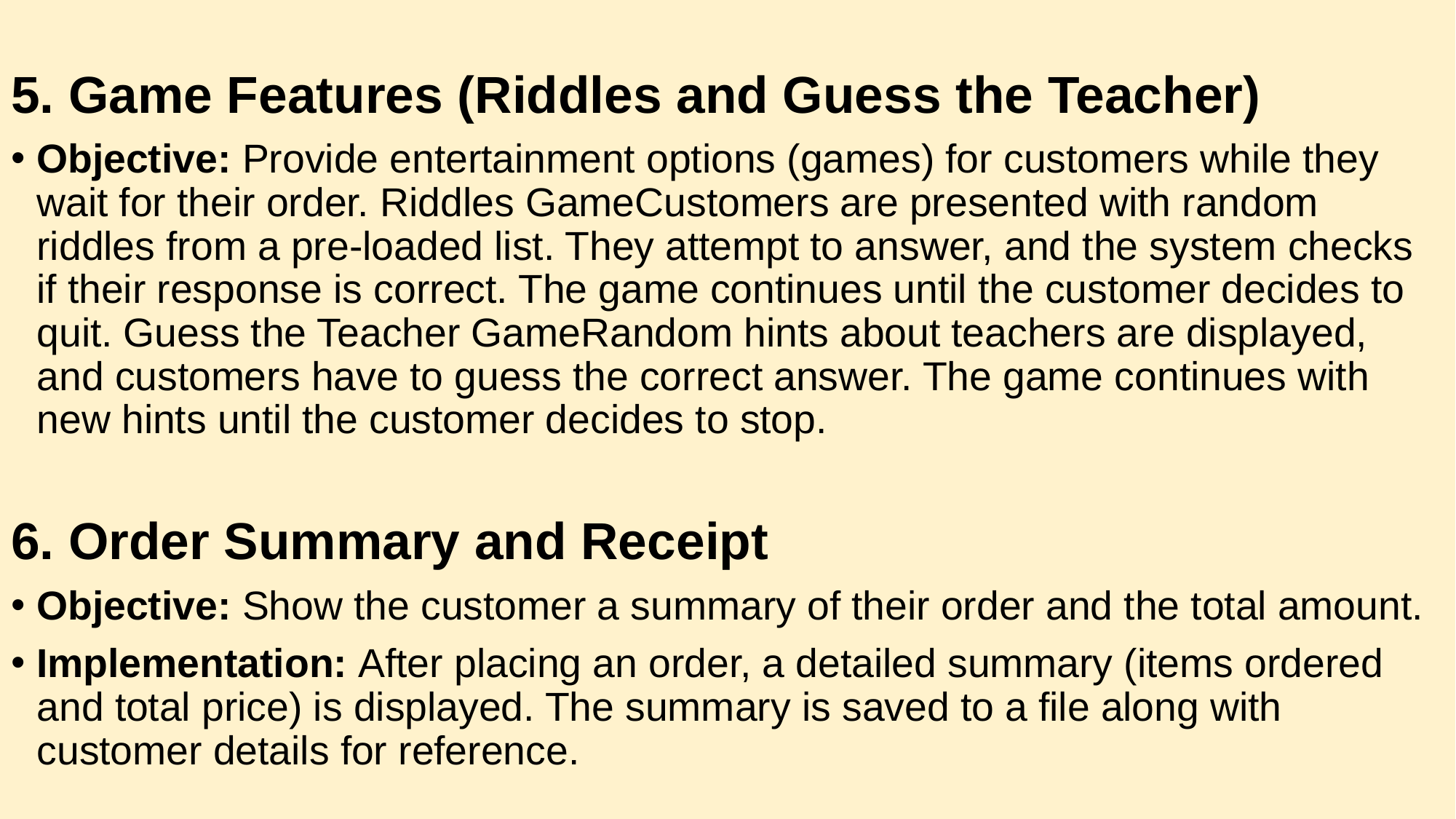

5. Game Features (Riddles and Guess the Teacher)
Objective: Provide entertainment options (games) for customers while they wait for their order. Riddles GameCustomers are presented with random riddles from a pre-loaded list. They attempt to answer, and the system checks if their response is correct. The game continues until the customer decides to quit. Guess the Teacher GameRandom hints about teachers are displayed, and customers have to guess the correct answer. The game continues with new hints until the customer decides to stop.

6. Order Summary and Receipt
Objective: Show the customer a summary of their order and the total amount.
Implementation: After placing an order, a detailed summary (items ordered and total price) is displayed. The summary is saved to a file along with customer details for reference.